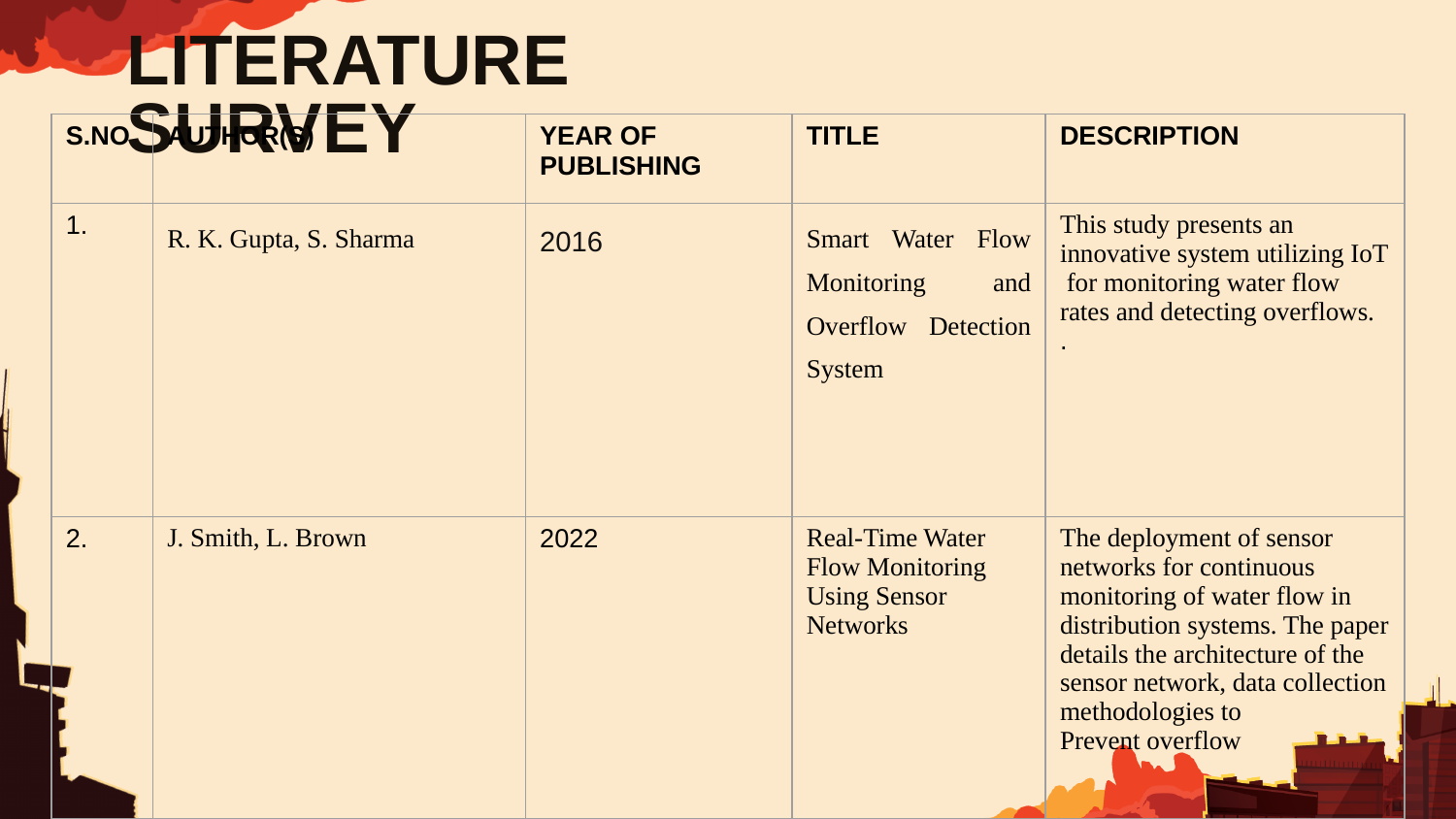

LITERATURE SURVEY
| S.NO | AUTHOR(S) | YEAR OF PUBLISHING | TITLE | DESCRIPTION |
| --- | --- | --- | --- | --- |
| 1. | R. K. Gupta, S. Sharma | 2016 | Smart Water Flow Monitoring and Overflow Detection System | This study presents an innovative system utilizing IoT for monitoring water flow rates and detecting overflows. . |
| 2. | J. Smith, L. Brown | 2022 | Real-Time Water Flow Monitoring Using Sensor Networks | The deployment of sensor networks for continuous monitoring of water flow in distribution systems. The paper details the architecture of the sensor network, data collection methodologies to Prevent overflow |